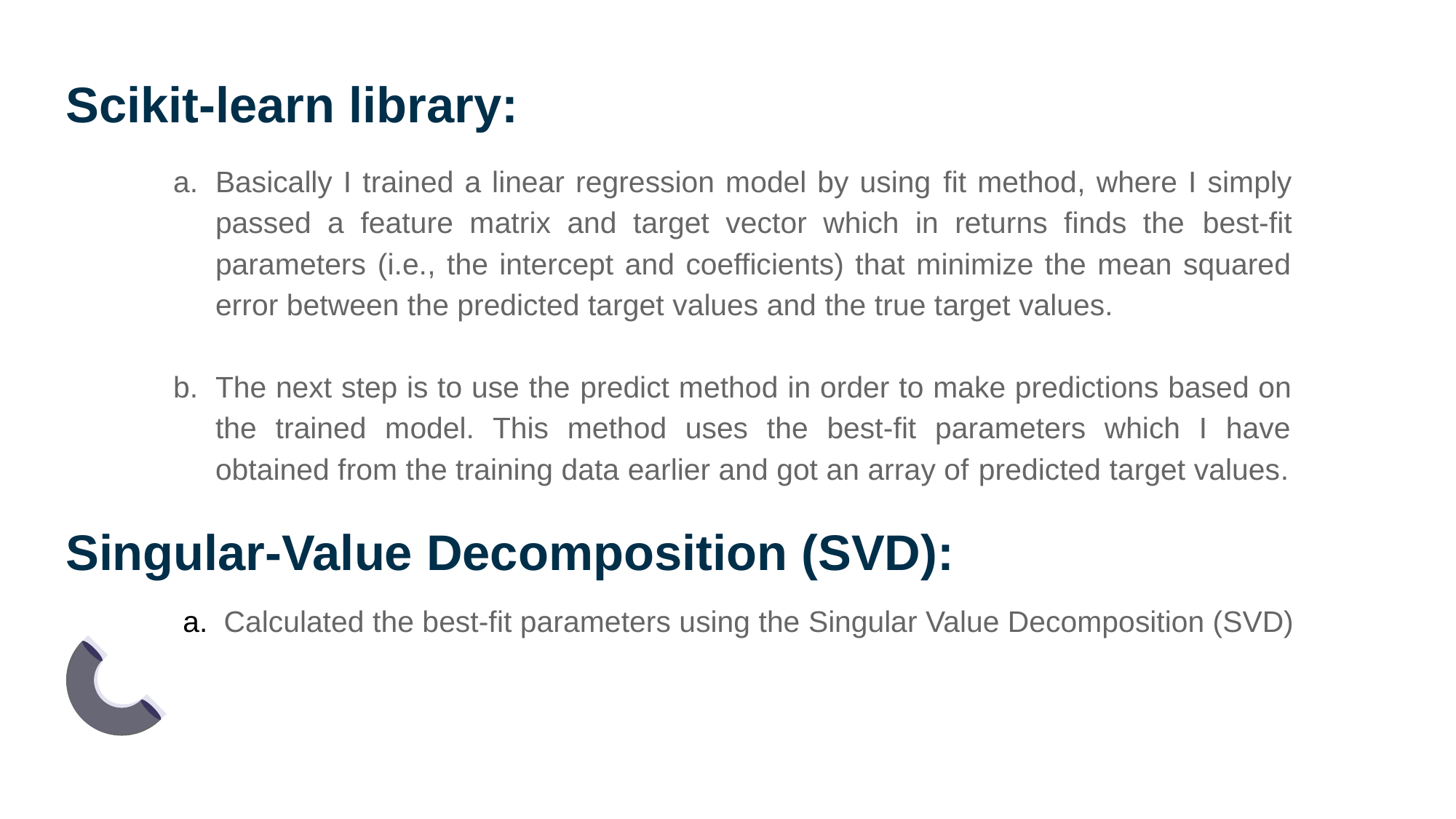

# Scikit-learn library:

Basically I trained a linear regression model by using fit method, where I simply passed a feature matrix and target vector which in returns finds the best-fit parameters (i.e., the intercept and coefficients) that minimize the mean squared error between the predicted target values and the true target values.

The next step is to use the predict method in order to make predictions based on the trained model. This method uses the best-fit parameters which I have obtained from the training data earlier and got an array of predicted target values.

Singular-Value Decomposition (SVD):
Calculated the best-fit parameters using the Singular Value Decomposition (SVD)